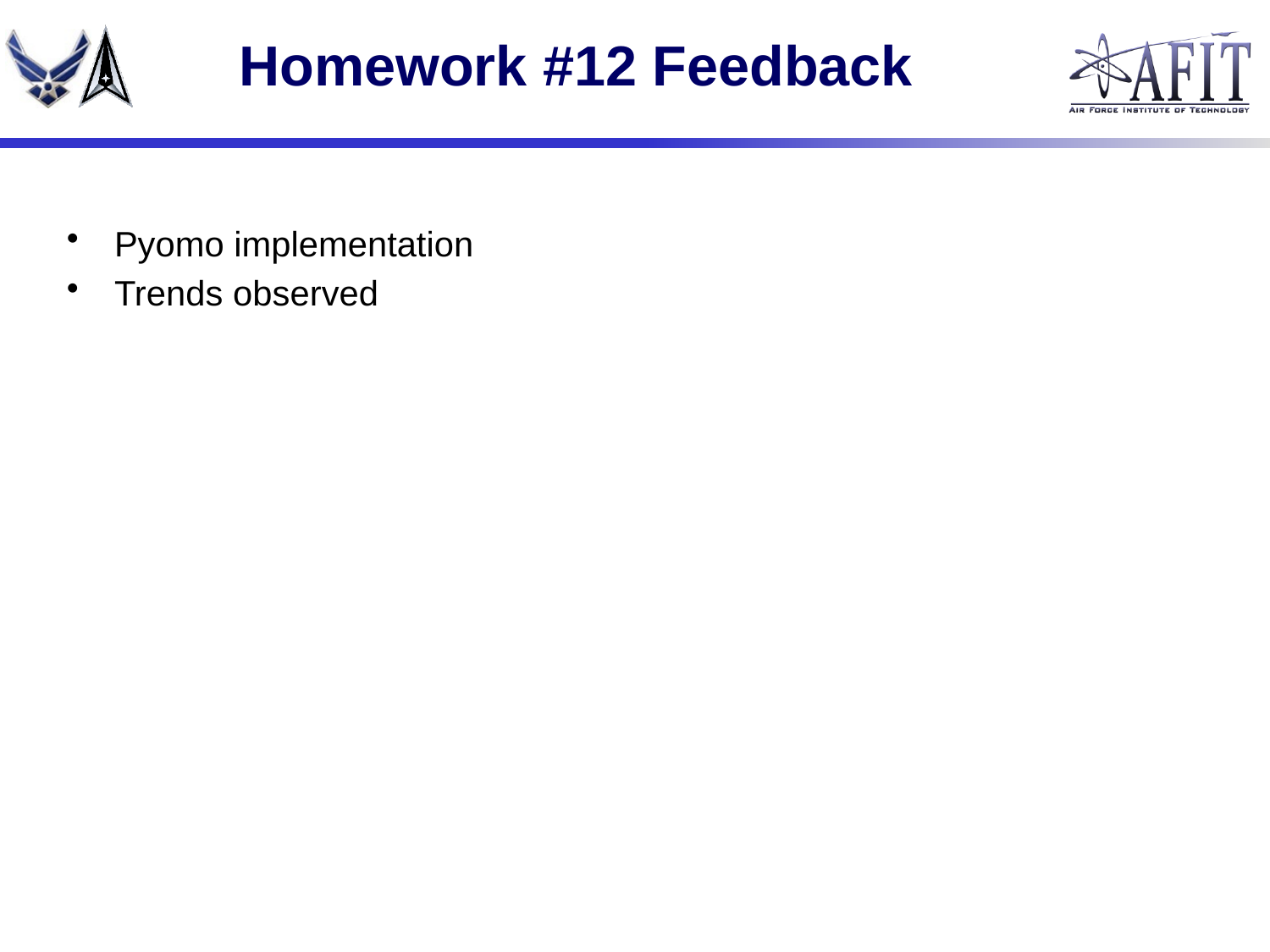

# Homework #12 Feedback
Pyomo implementation
Trends observed